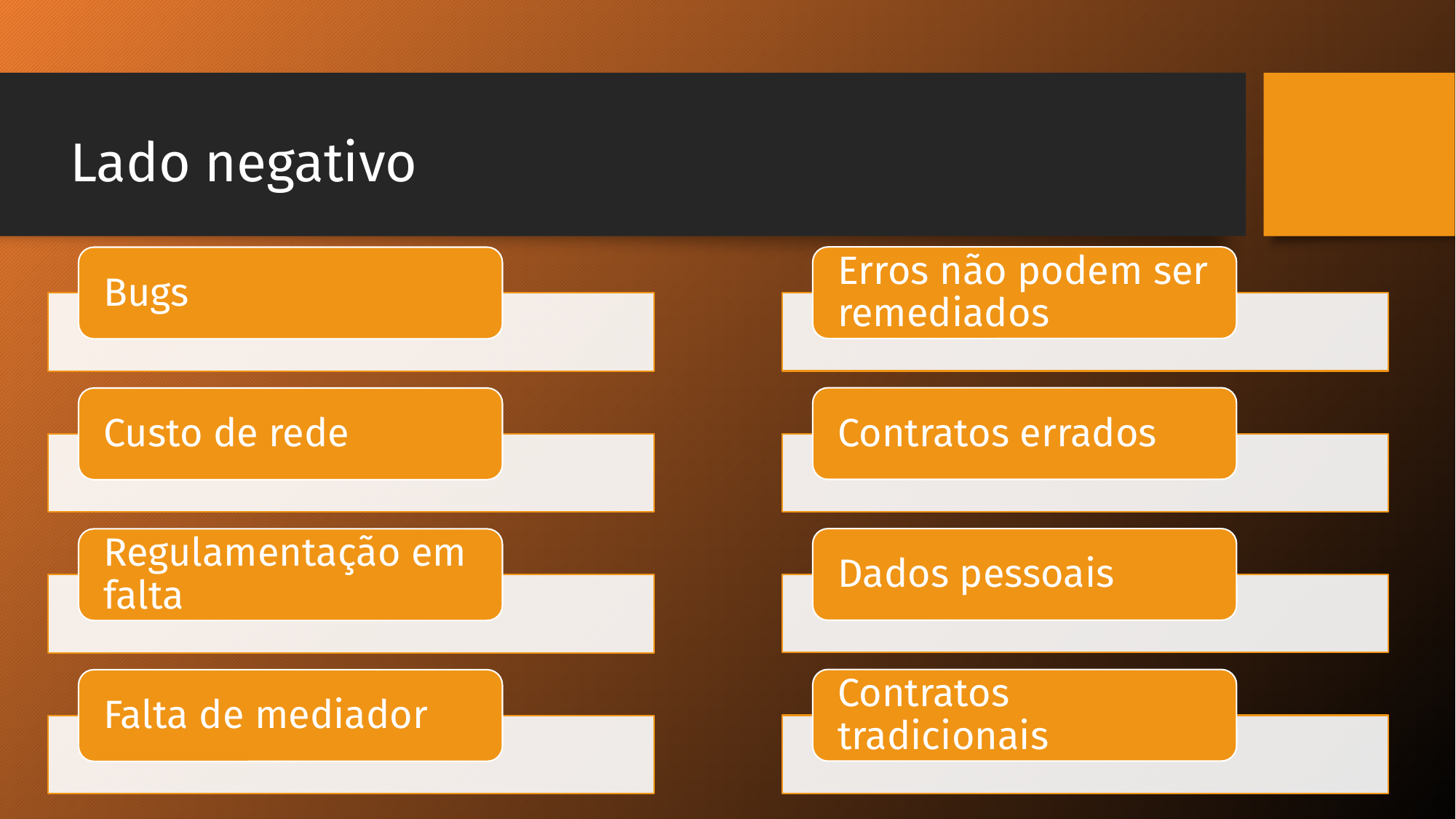

Lado negativo
Erros não podem ser remediados
Contratos errados
Dados pessoais

Contratos tradicionais
Bugs
Custo de rede
Regulamentação em falta

Falta de mediador